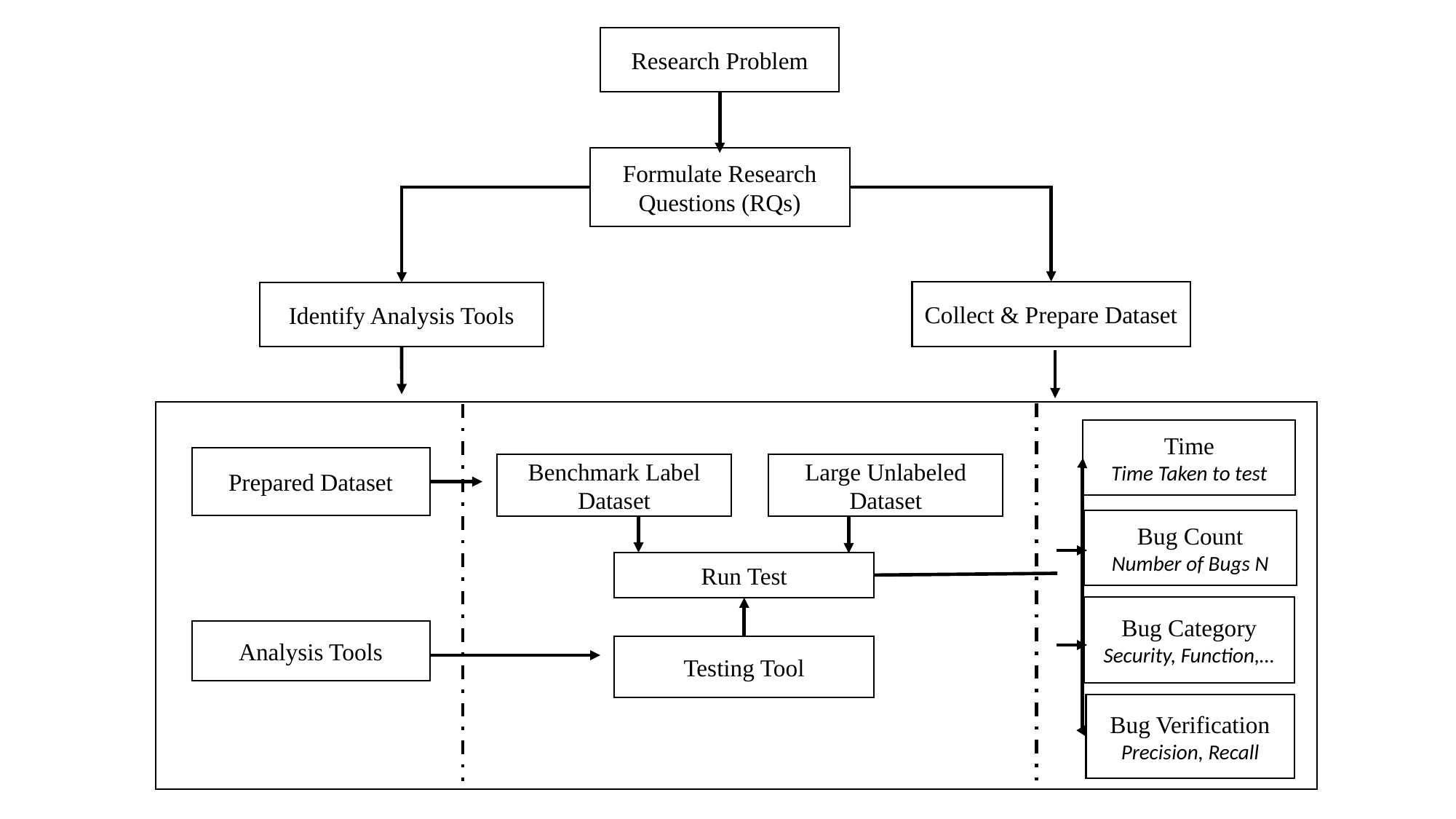

Research Problem
Formulate Research Questions (RQs)
Collect & Prepare Dataset
Identify Analysis Tools

Time
Time Taken to test
Prepared Dataset
Benchmark Label Dataset
Large Unlabeled Dataset
Bug Count
Number of Bugs N
Run Test
Bug Category
Security, Function,…
Analysis Tools
Testing Tool
Bug Verification
Precision, Recall